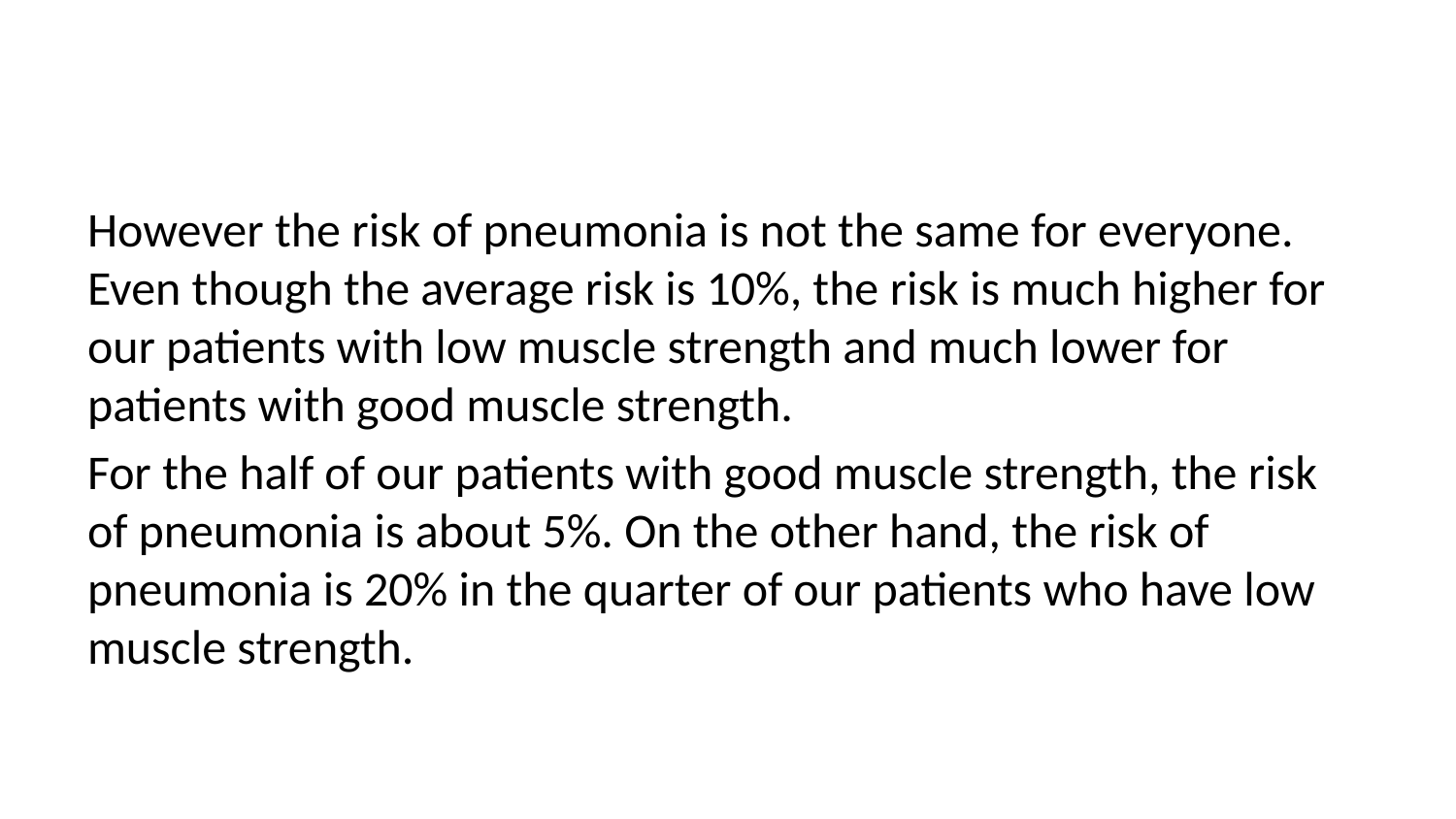

However the risk of pneumonia is not the same for everyone. Even though the average risk is 10%, the risk is much higher for our patients with low muscle strength and much lower for patients with good muscle strength.
For the half of our patients with good muscle strength, the risk of pneumonia is about 5%. On the other hand, the risk of pneumonia is 20% in the quarter of our patients who have low muscle strength.